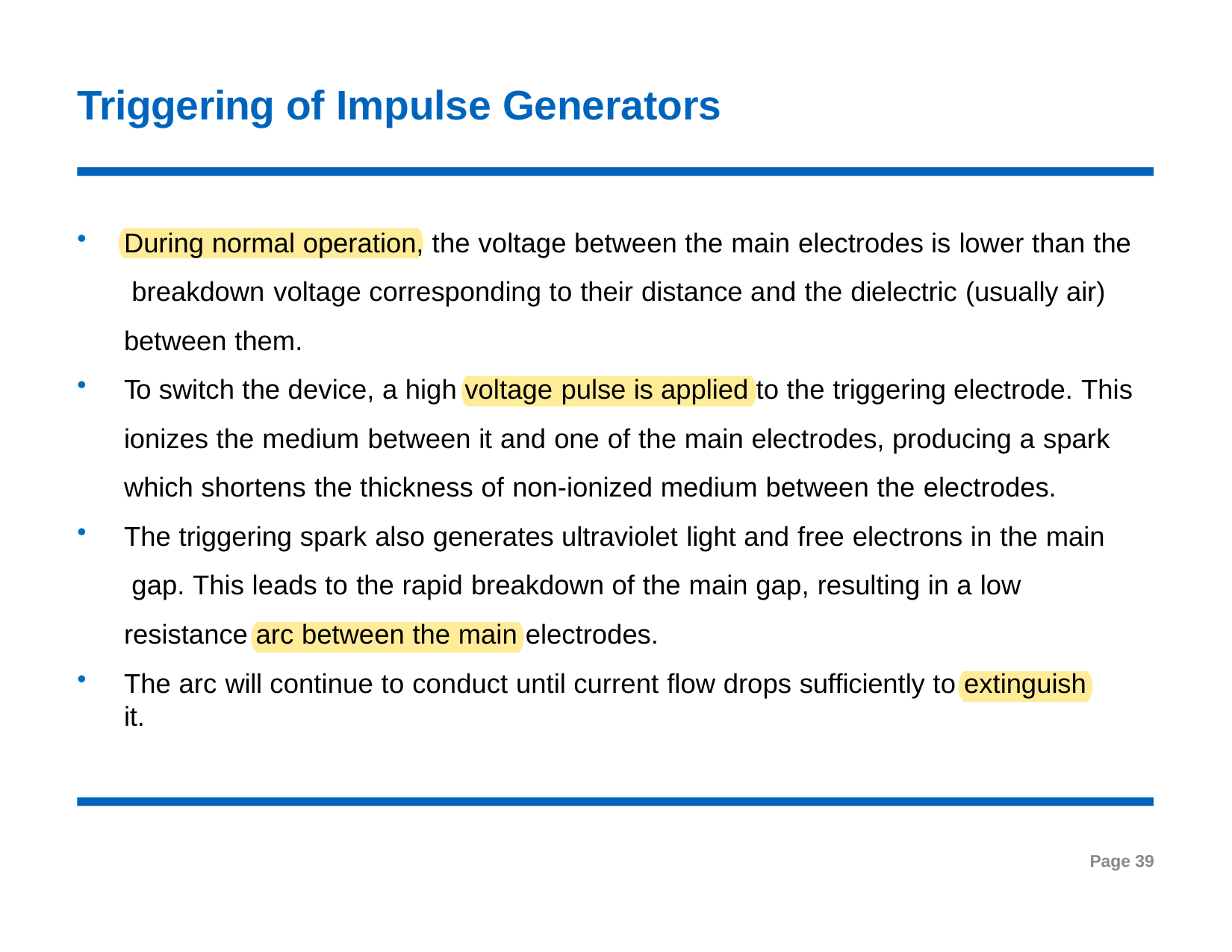

# Triggering of Impulse Generators

During normal operation, the voltage between the main electrodes is lower than the  breakdown voltage corresponding to their distance and the dielectric (usually air)  between them.
To switch the device, a high voltage pulse is applied to the triggering electrode. This  ionizes the medium between it and one of the main electrodes, producing a spark  which shortens the thickness of non-ionized medium between the electrodes.
The triggering spark also generates ultraviolet light and free electrons in the main  gap. This leads to the rapid breakdown of the main gap, resulting in a low  resistance arc between the main electrodes.
The arc will continue to conduct until current flow drops sufficiently to extinguish it.

Page 39